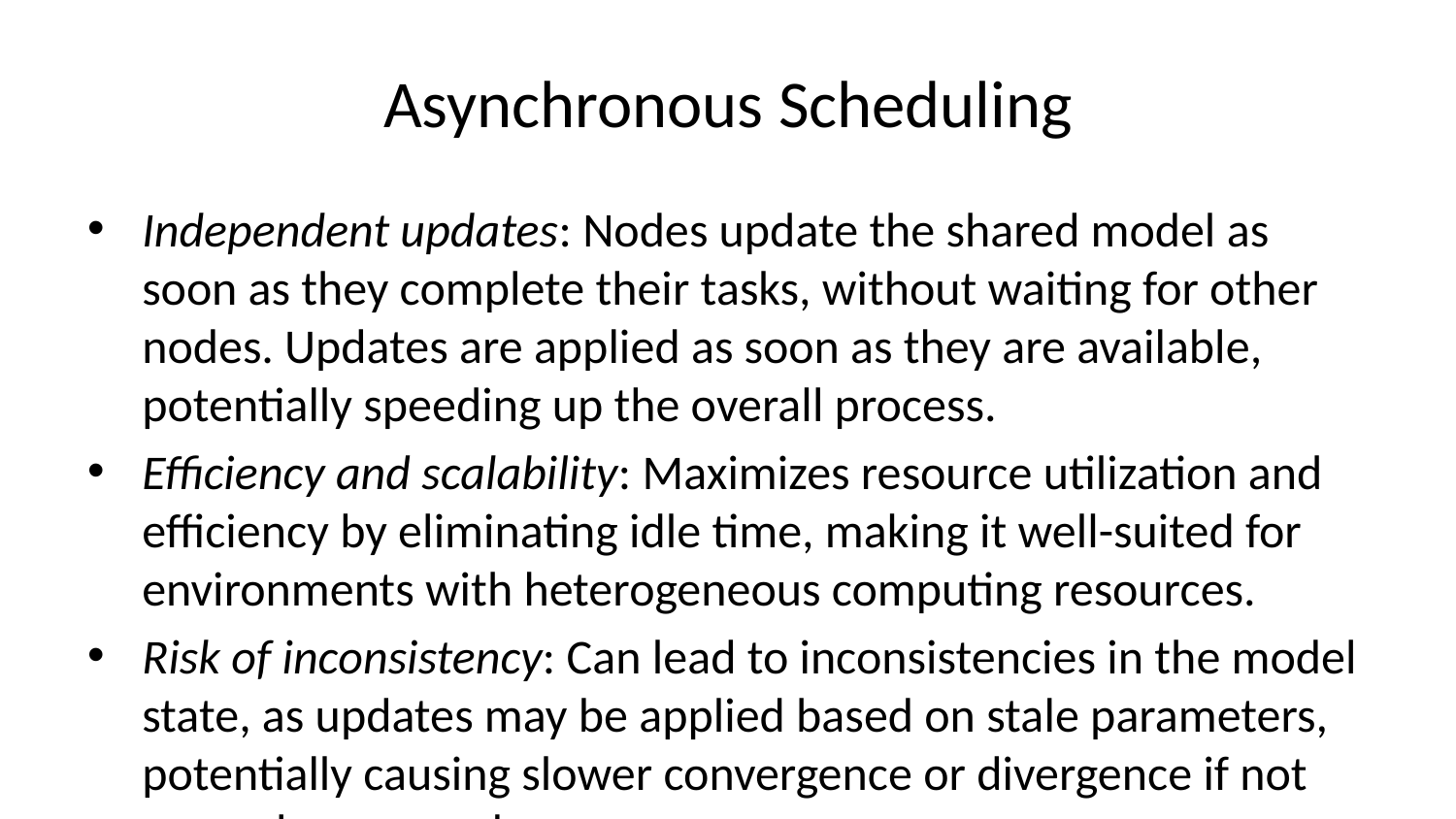

# Asynchronous Scheduling
Independent updates: Nodes update the shared model as soon as they complete their tasks, without waiting for other nodes. Updates are applied as soon as they are available, potentially speeding up the overall process.
Efficiency and scalability: Maximizes resource utilization and efficiency by eliminating idle time, making it well-suited for environments with heterogeneous computing resources.
Risk of inconsistency: Can lead to inconsistencies in the model state, as updates may be applied based on stale parameters, potentially causing slower convergence or divergence if not properly managed.